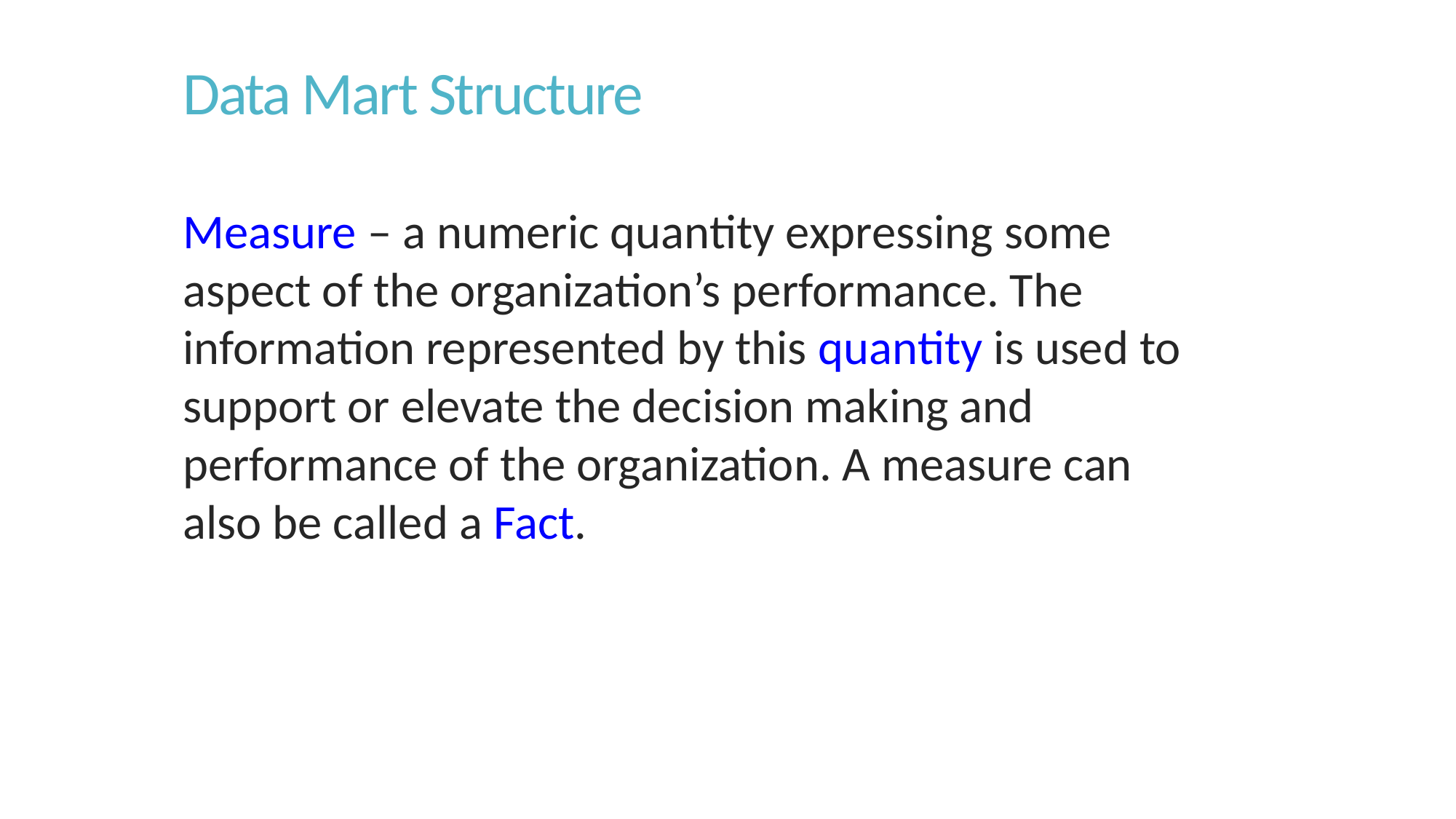

Data Mart Structure

Measure – a numeric quantity expressing some aspect of the organization’s performance. The information represented by this quantity is used to support or elevate the decision making and performance of the organization. A measure can also be called a Fact.